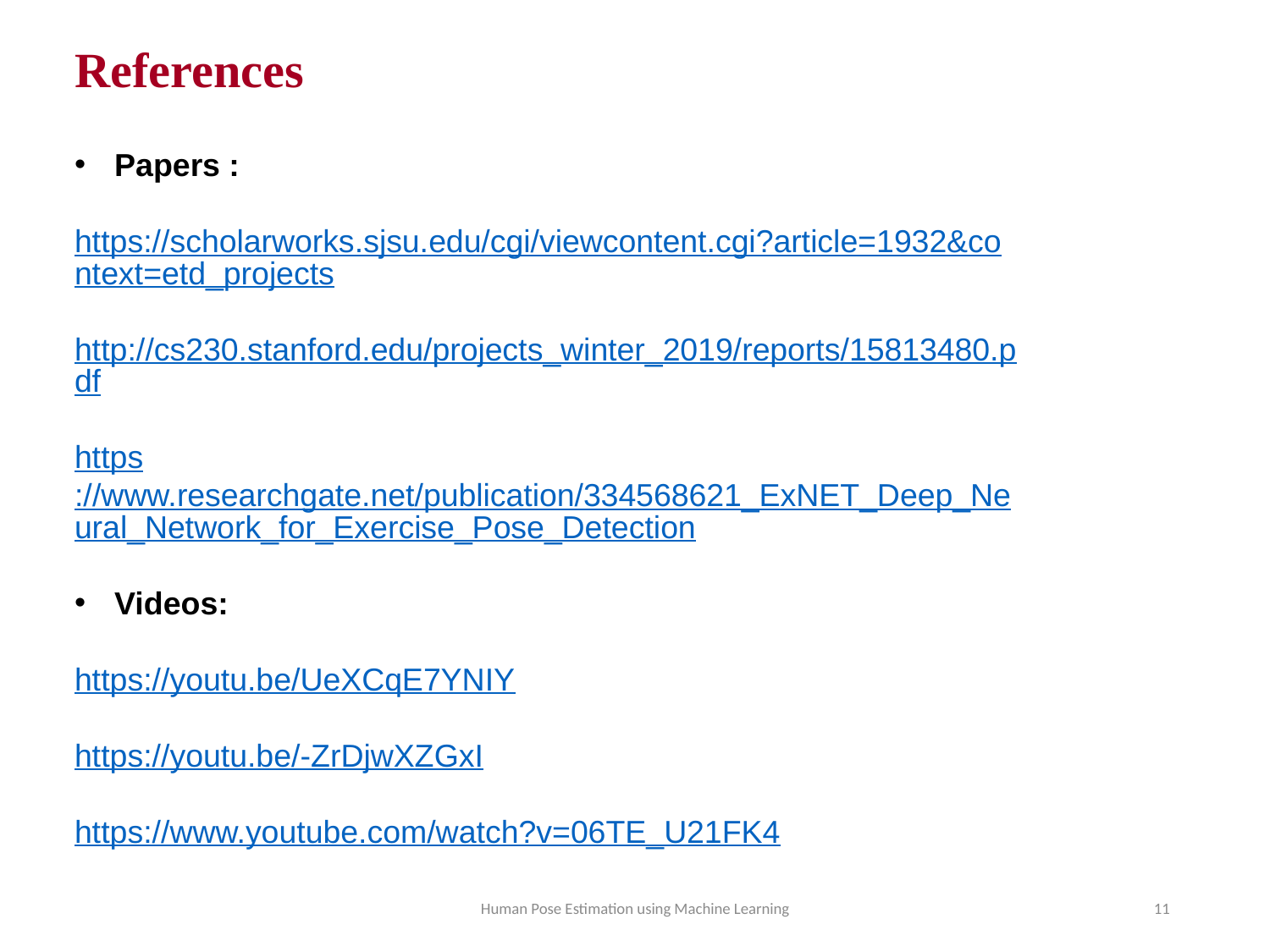

# References
Papers :

https://scholarworks.sjsu.edu/cgi/viewcontent.cgi?article=1932&context=etd_projects

http://cs230.stanford.edu/projects_winter_2019/reports/15813480.pdf

https://www.researchgate.net/publication/334568621_ExNET_Deep_Neural_Network_for_Exercise_Pose_Detection

Videos:

https://youtu.be/UeXCqE7YNIY

https://youtu.be/-ZrDjwXZGxI

https://www.youtube.com/watch?v=06TE_U21FK4

Human Pose Estimation using Machine Learning
11